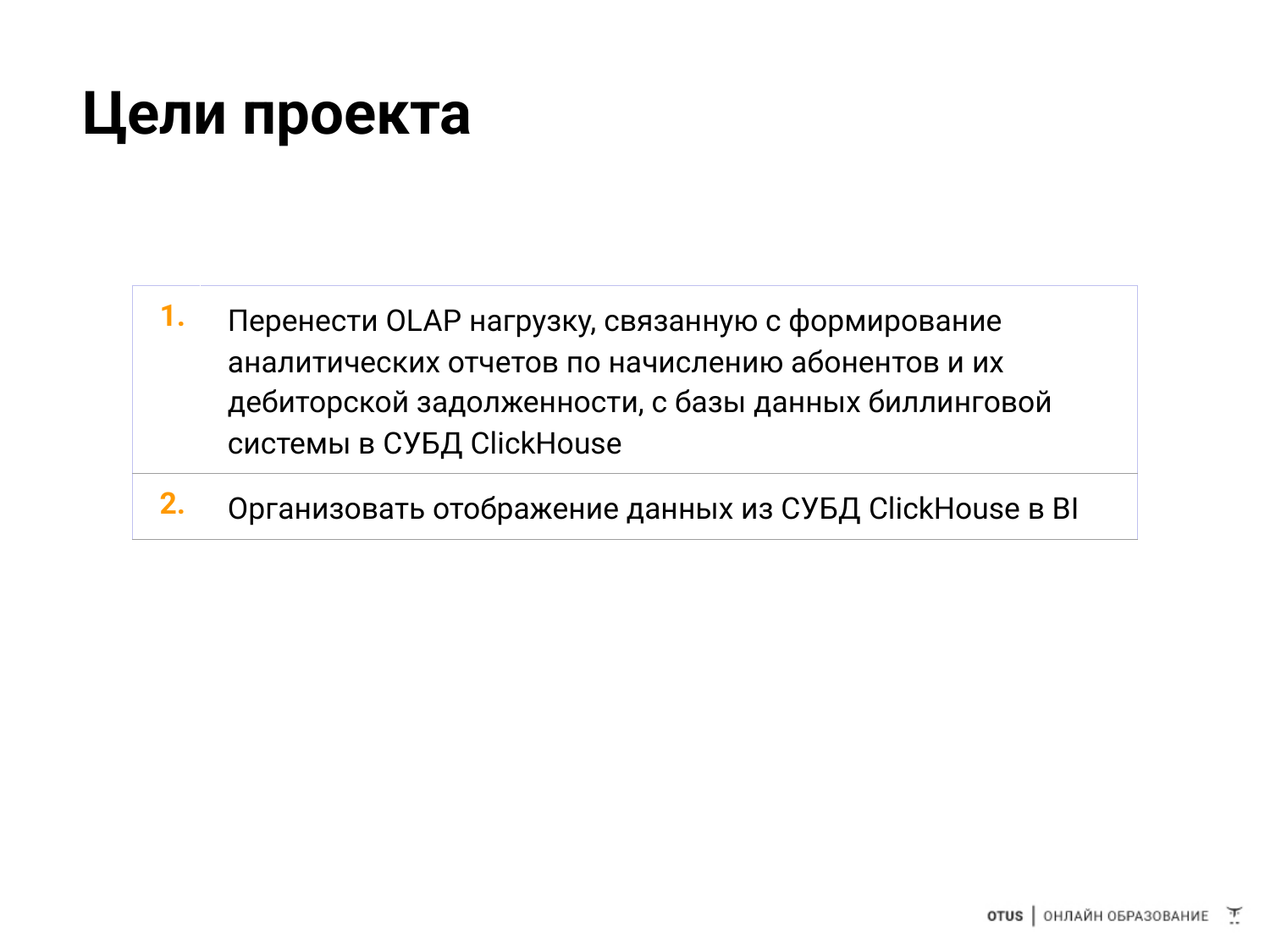

# Цели проекта
| 1. | Перенести OLAP нагрузку, связанную с формирование аналитических отчетов по начислению абонентов и их дебиторской задолженности, с базы данных биллинговой системы в СУБД ClickHouse |
| --- | --- |
| 2. | Организовать отображение данных из СУБД ClickHouse в BI |